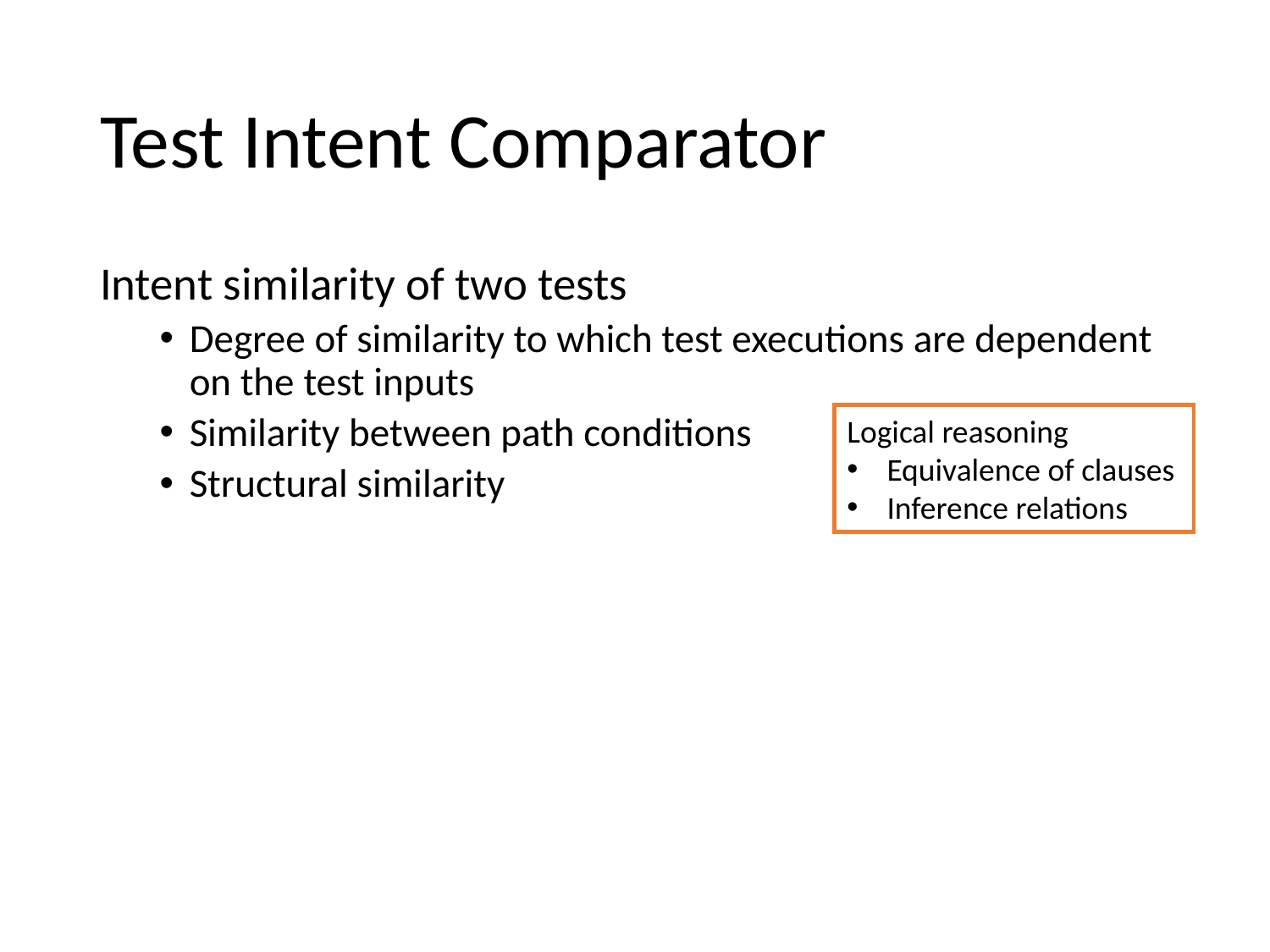

# Test Intent Comparator
Intent similarity of two tests
Degree of similarity to which test executions are dependent on the test inputs
Similarity between path conditions
Structural similarity
Logical reasoning
Equivalence of clauses
Inference relations